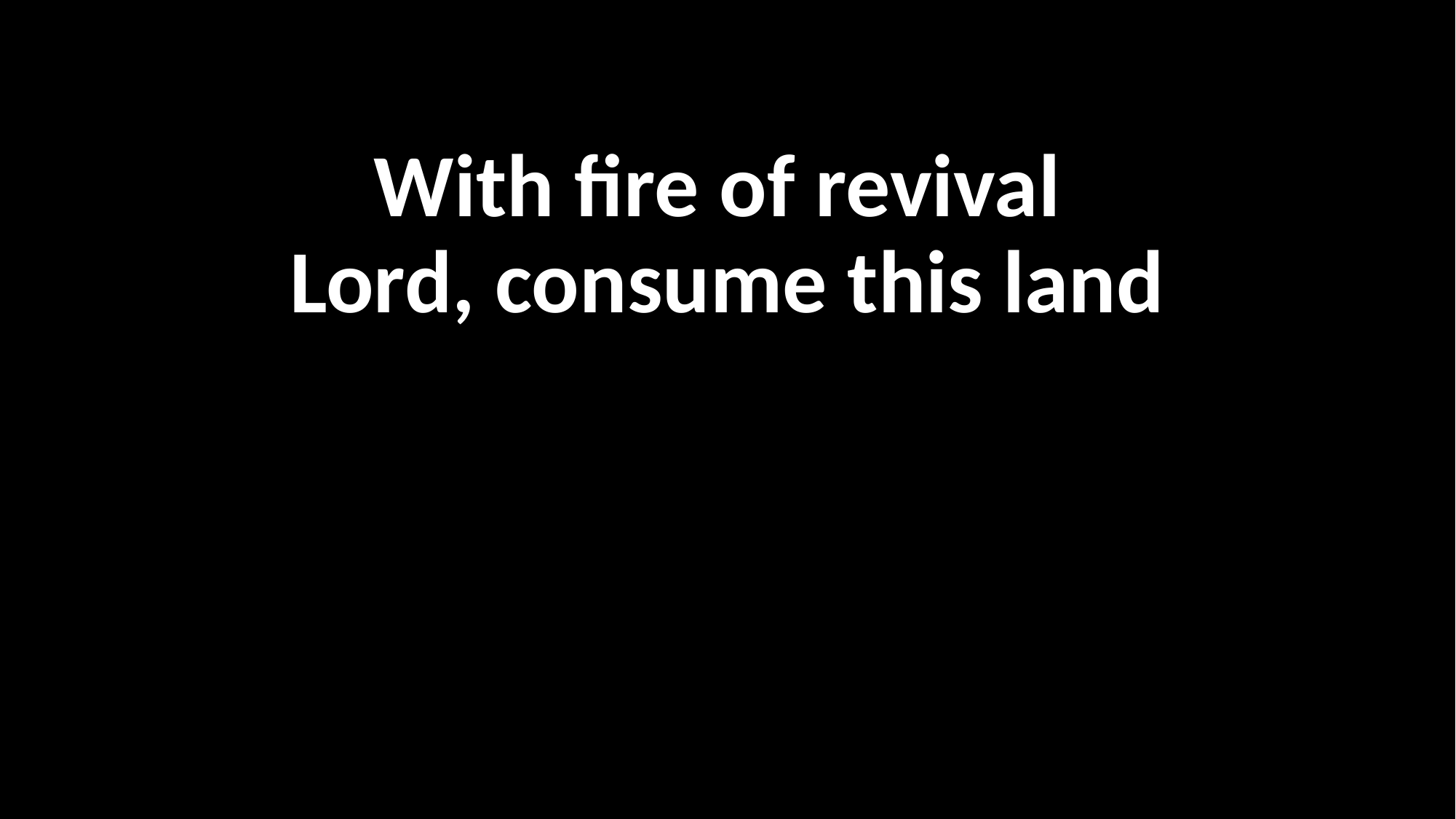

With fire of revival
Lord, consume this land